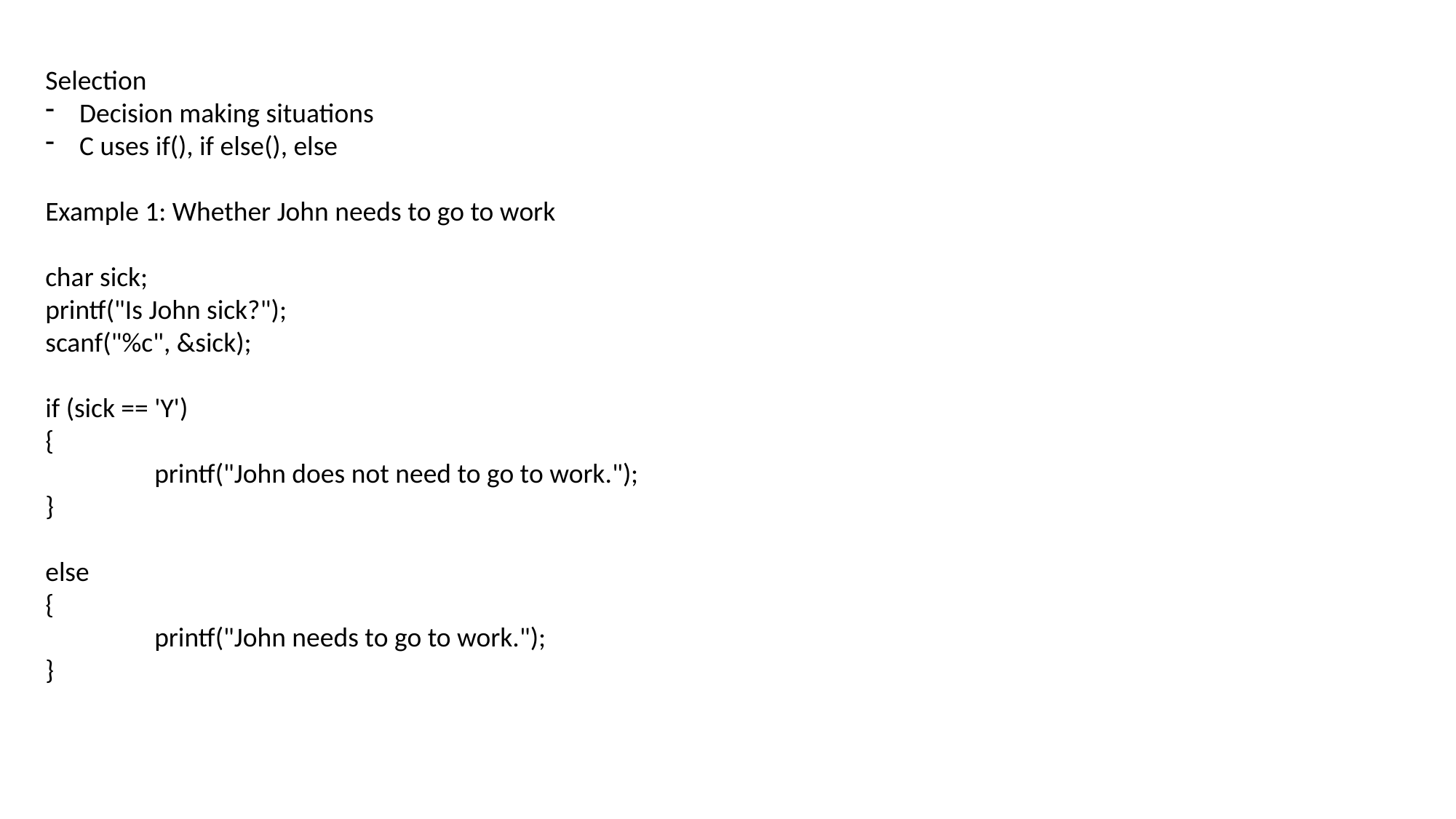

Selection
Decision making situations
C uses if(), if else(), else

Example 1: Whether John needs to go to work

char sick;
printf("Is John sick?");
scanf("%c", &sick);

if (sick == 'Y')
{
	printf("John does not need to go to work.");
}

else
{
	printf("John needs to go to work.");
}